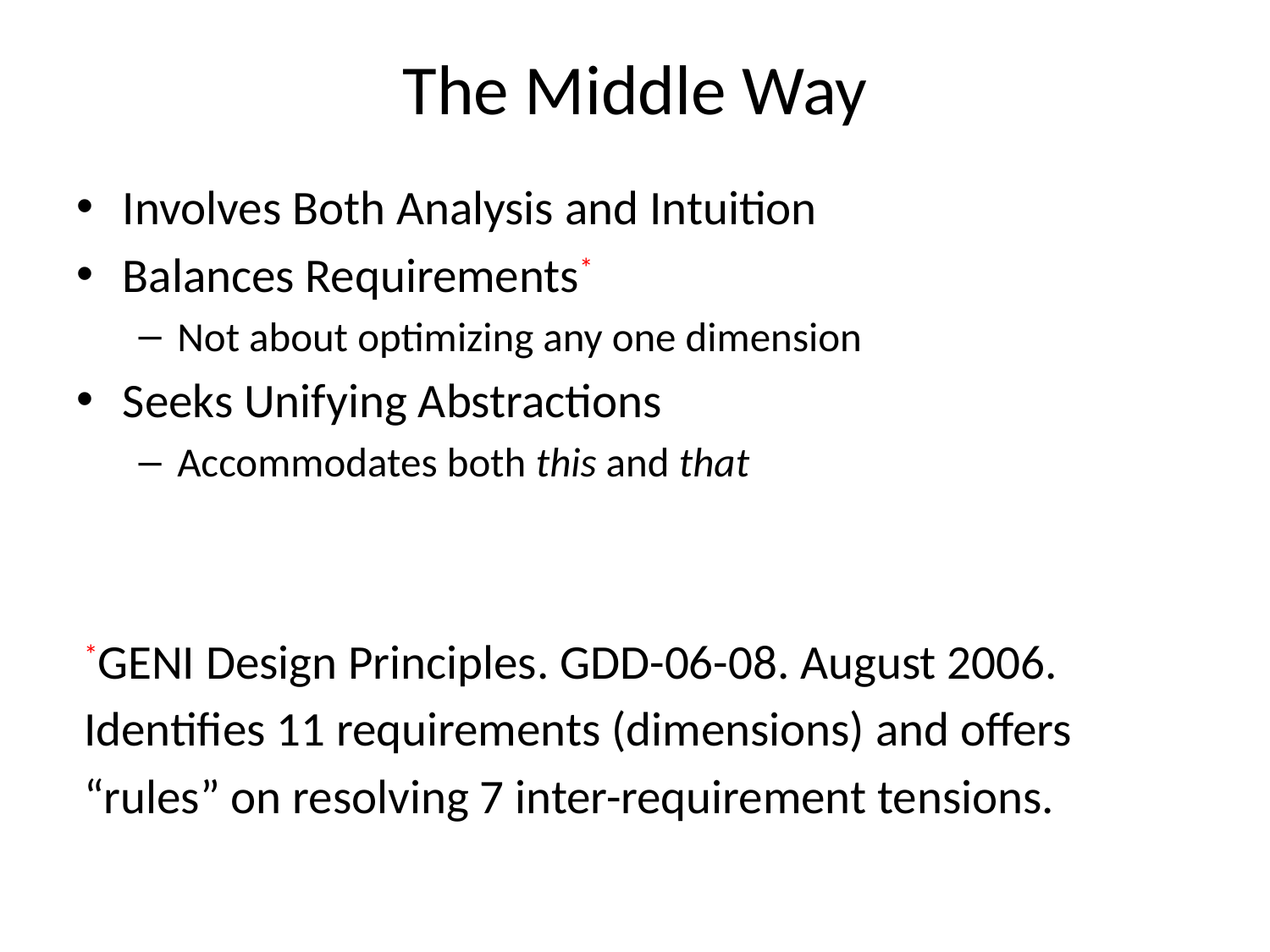

# The Middle Way
Involves Both Analysis and Intuition
Balances Requirements*
Not about optimizing any one dimension
Seeks Unifying Abstractions
Accommodates both this and that

*GENI Design Principles. GDD-06-08. August 2006.
	Identifies 11 requirements (dimensions) and offers
	“rules” on resolving 7 inter-requirement tensions.